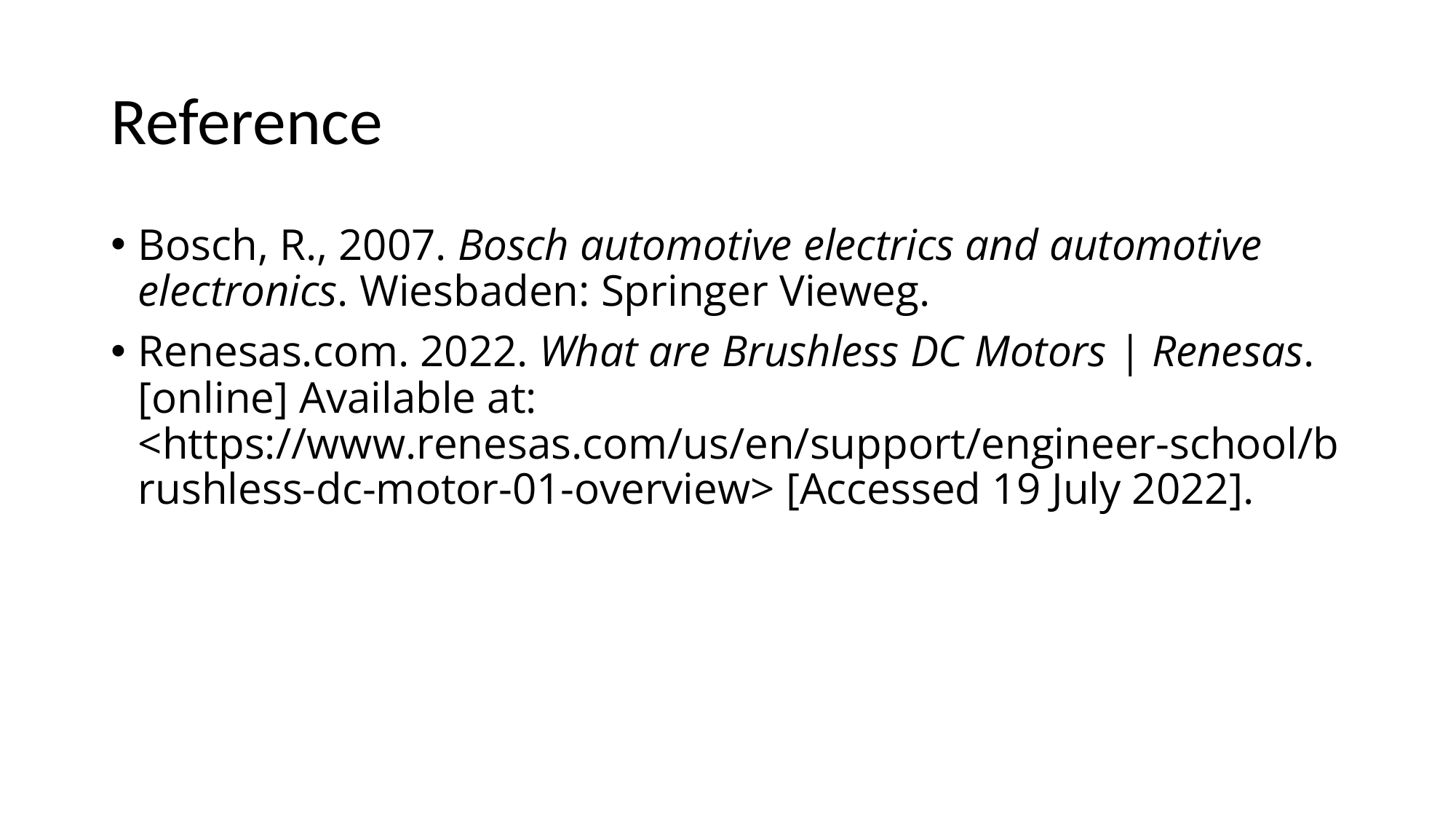

# Reference
Bosch, R., 2007. Bosch automotive electrics and automotive electronics. Wiesbaden: Springer Vieweg.
Renesas.com. 2022. What are Brushless DC Motors | Renesas. [online] Available at: <https://www.renesas.com/us/en/support/engineer-school/brushless-dc-motor-01-overview> [Accessed 19 July 2022].